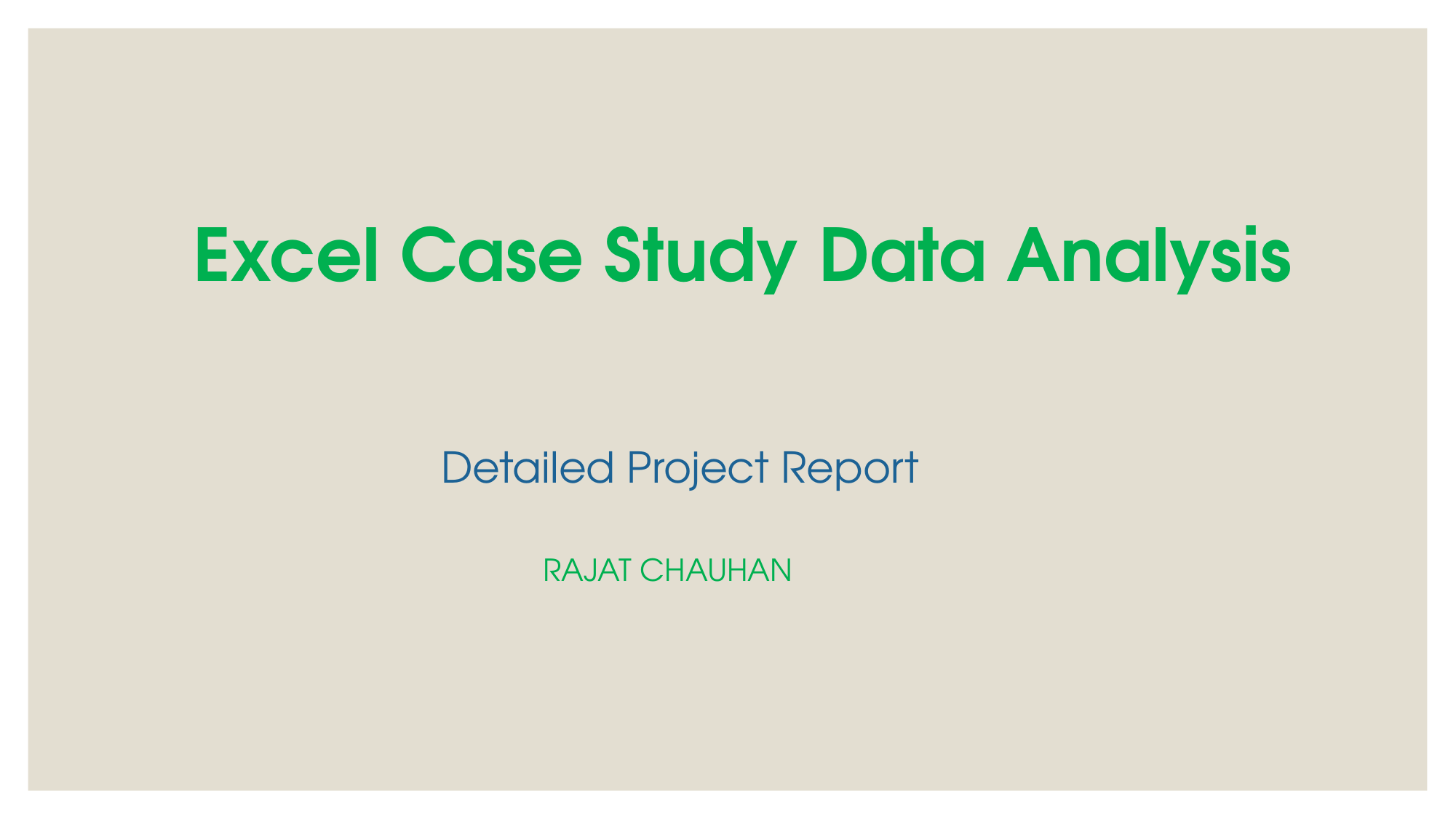

# Excel Case Study Data Analysis
                               Detailed Project Report
RAJAT CHAUHAN